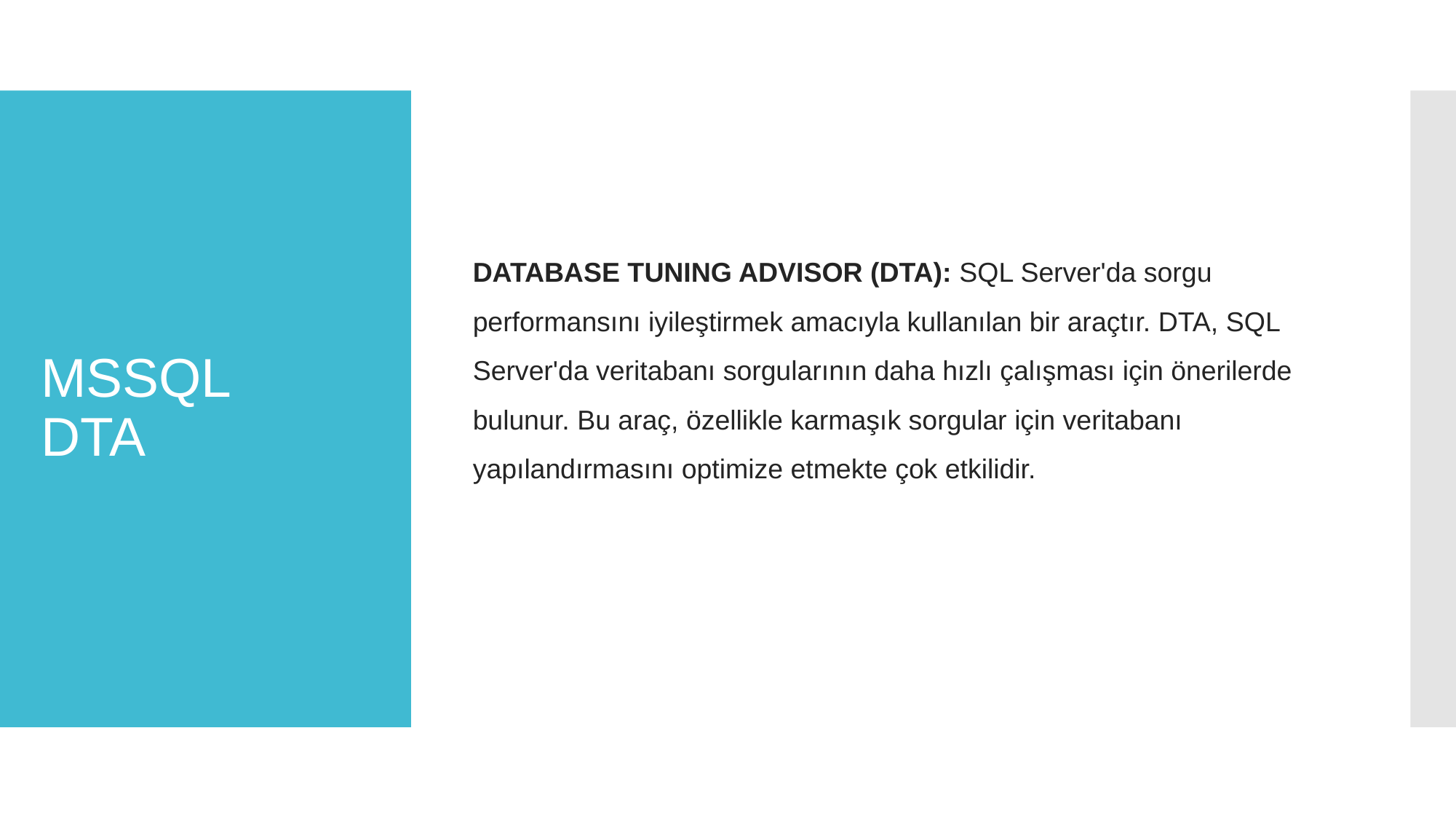

DATABASE TUNING ADVISOR (DTA): SQL Server'da sorgu performansını iyileştirmek amacıyla kullanılan bir araçtır. DTA, SQL Server'da veritabanı sorgularının daha hızlı çalışması için önerilerde bulunur. Bu araç, özellikle karmaşık sorgular için veritabanı yapılandırmasını optimize etmekte çok etkilidir.

# MSSQL
DTA